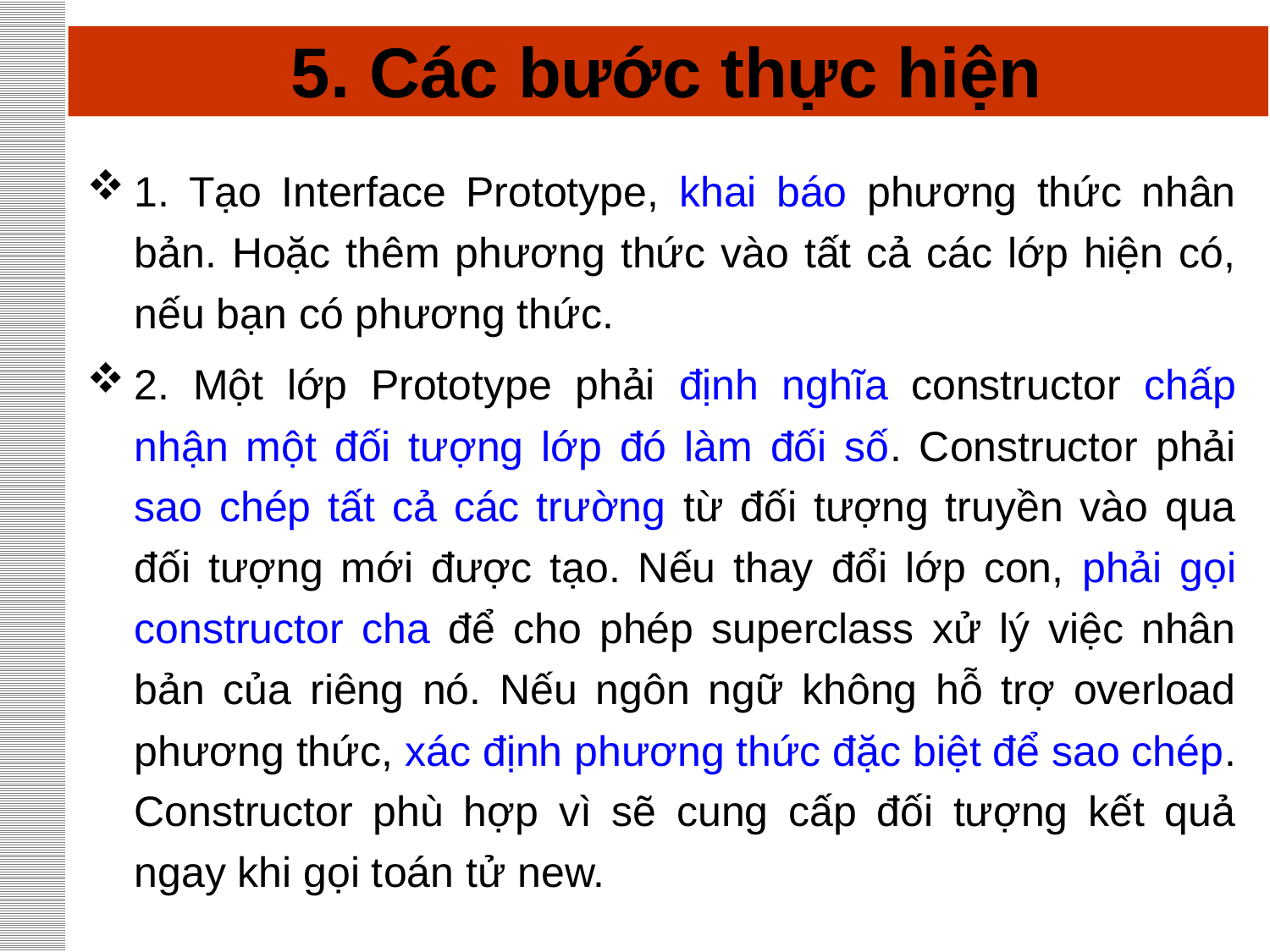

# 5. Các bước thực hiện
1. Tạo Interface Prototype, khai báo phương thức nhân bản. Hoặc thêm phương thức vào tất cả các lớp hiện có, nếu bạn có phương thức.
2. Một lớp Prototype phải định nghĩa constructor chấp nhận một đối tượng lớp đó làm đối số. Constructor phải sao chép tất cả các trường từ đối tượng truyền vào qua đối tượng mới được tạo. Nếu thay đổi lớp con, phải gọi constructor cha để cho phép superclass xử lý việc nhân bản của riêng nó. Nếu ngôn ngữ không hỗ trợ overload phương thức, xác định phương thức đặc biệt để sao chép. Constructor phù hợp vì sẽ cung cấp đối tượng kết quả ngay khi gọi toán tử new.